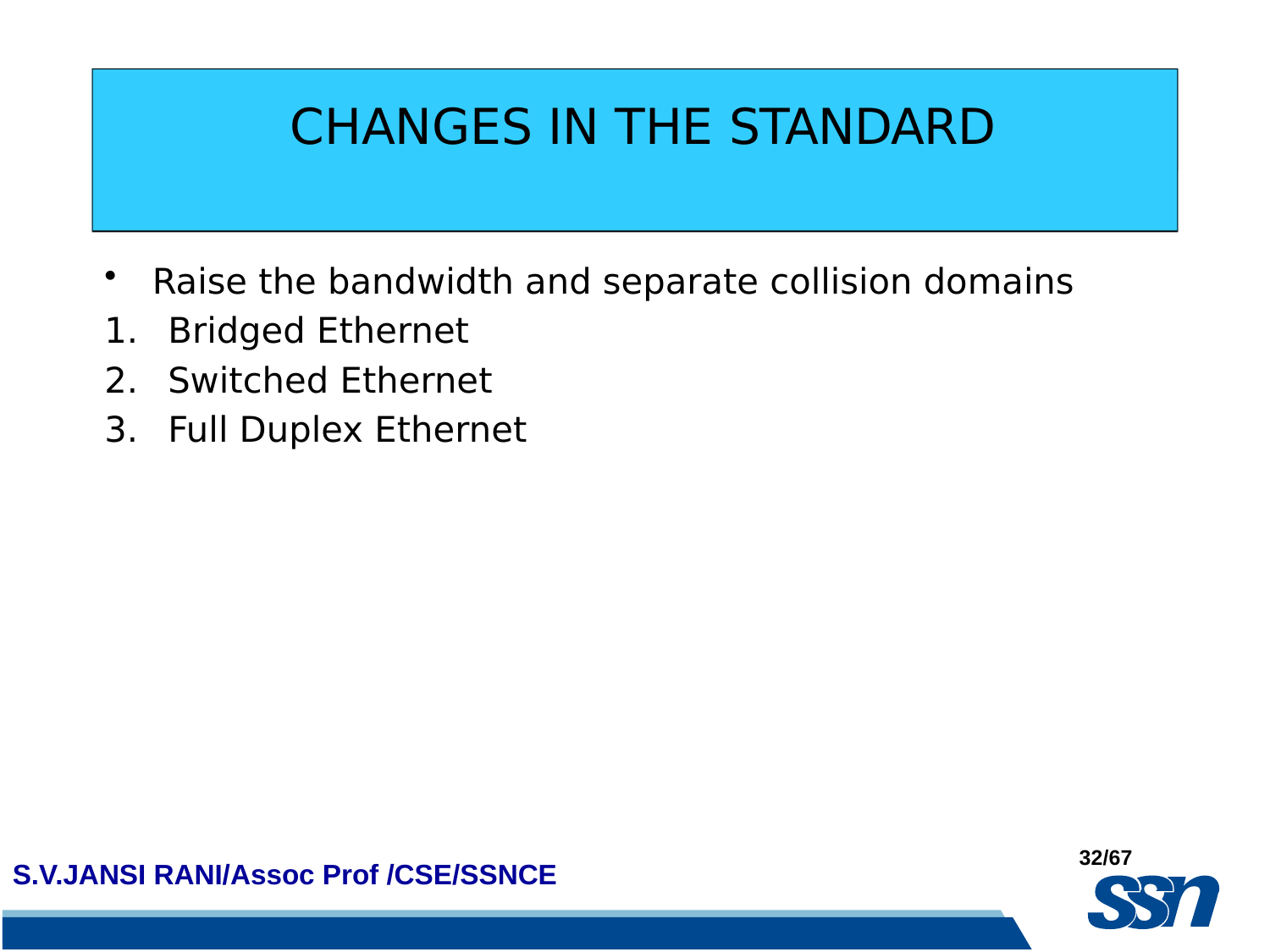

# CHANGES IN THE STANDARD

Raise the bandwidth and separate collision domains
Bridged Ethernet
Switched Ethernet
Full Duplex Ethernet